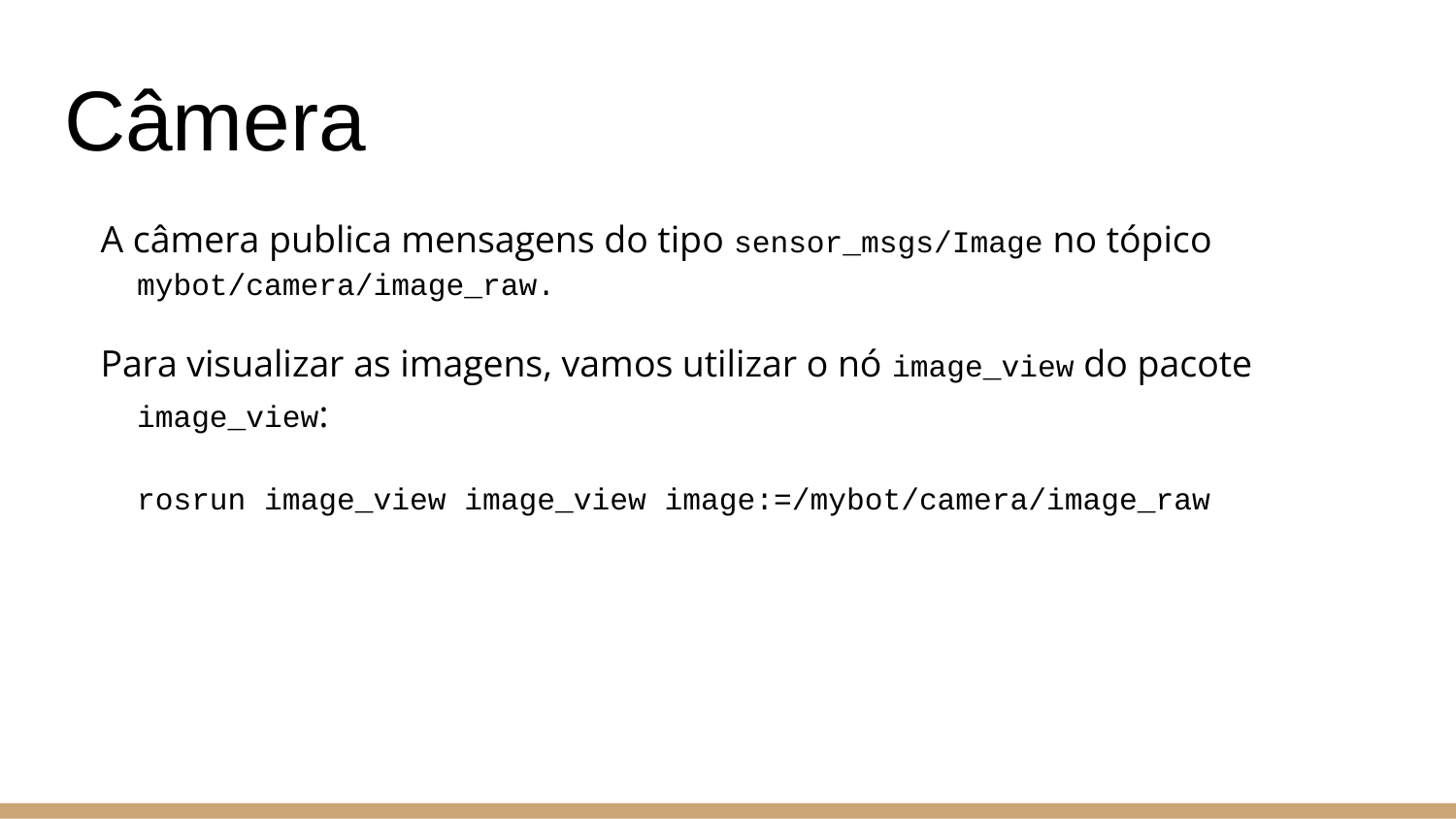

# Câmera
A câmera publica mensagens do tipo sensor_msgs/Image no tópico mybot/camera/image_raw.
Para visualizar as imagens, vamos utilizar o nó image_view do pacote image_view:
	rosrun image_view image_view image:=/mybot/camera/image_raw